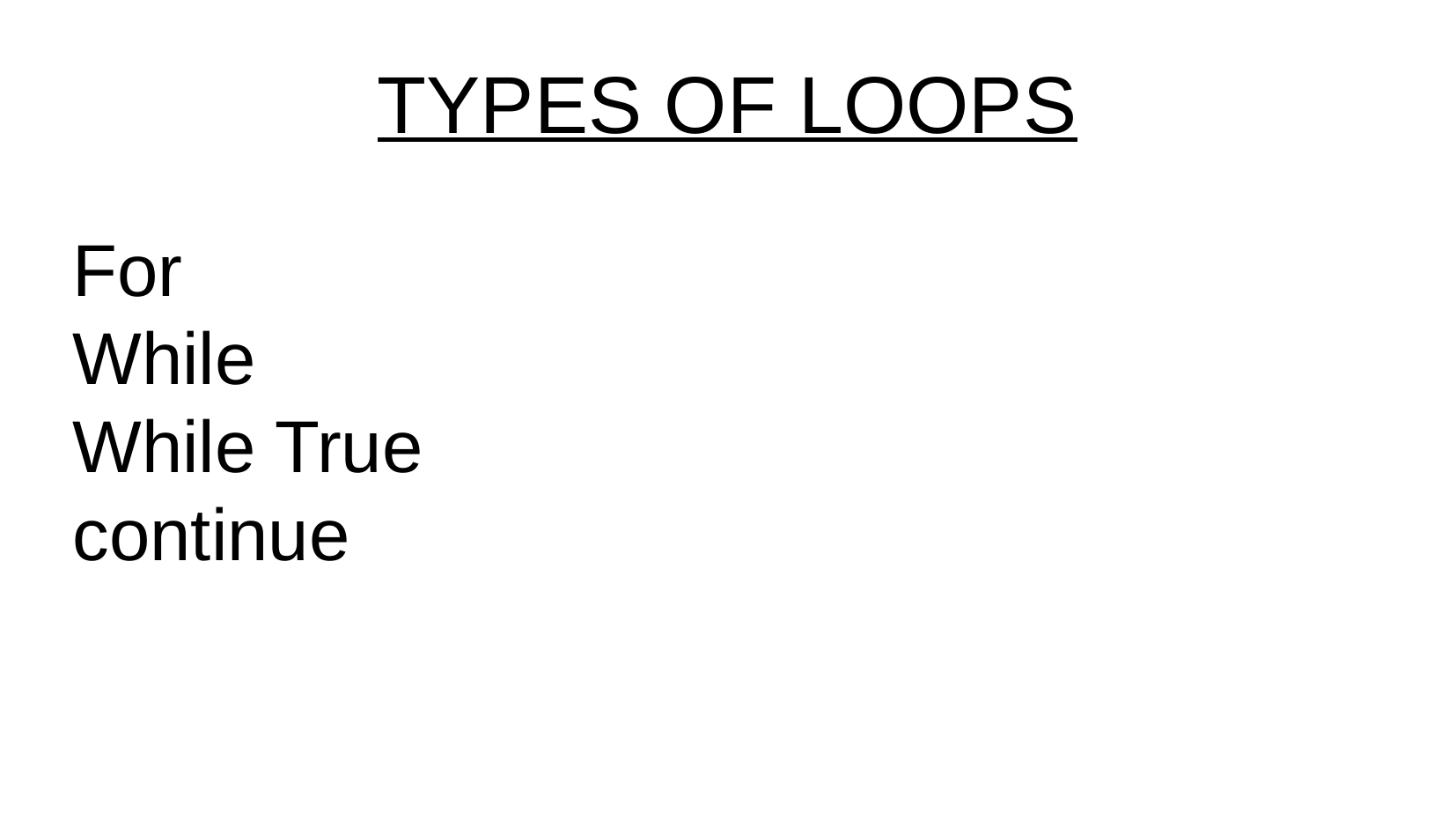

# TYPES OF LOOPS
For
While
While True
continue